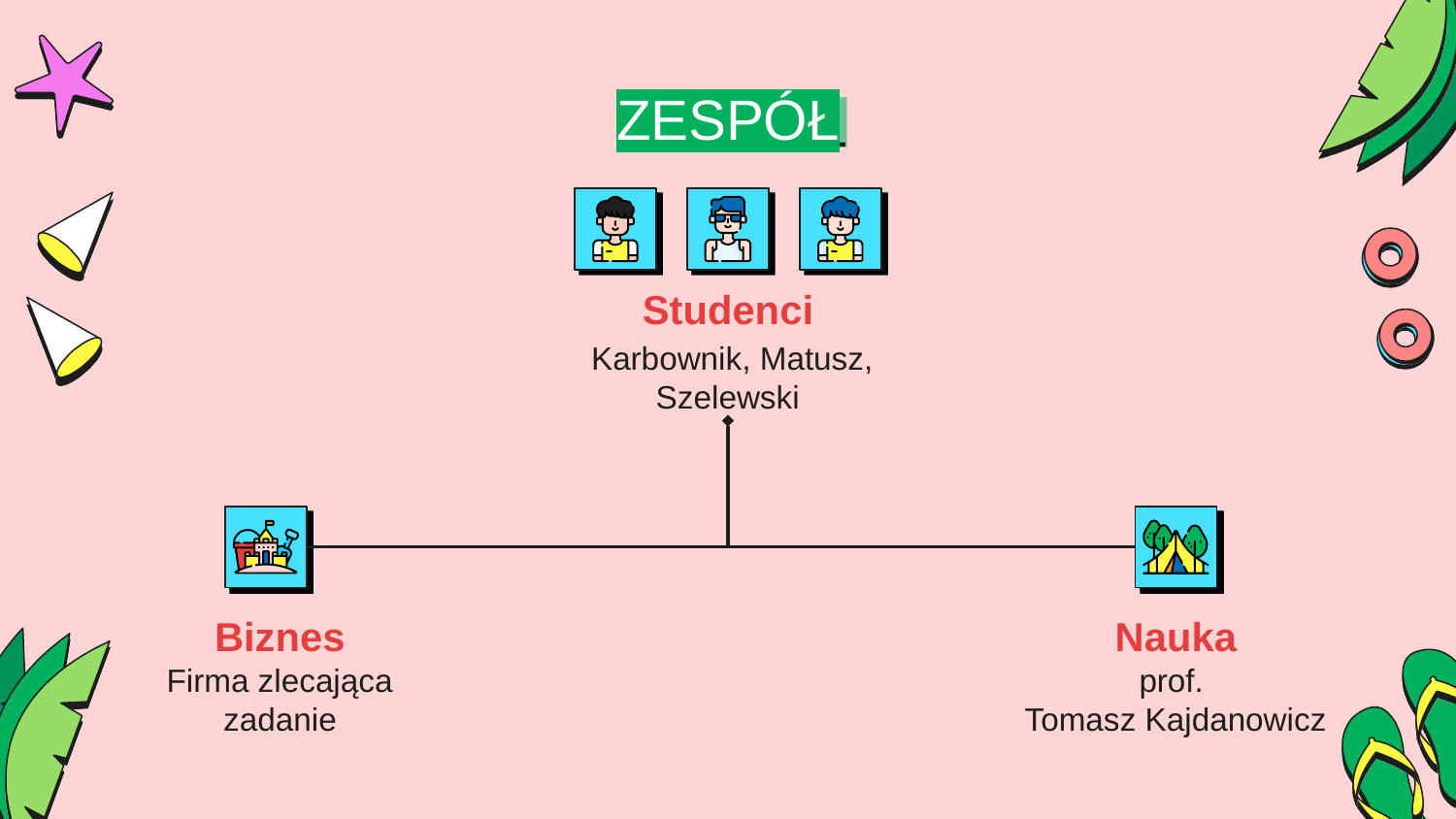

# ZESPÓŁ

Studenci
 Karbownik, Matusz, Szelewski

Biznes
Nauka
Firma zlecająca zadanie
prof.
Tomasz Kajdanowicz